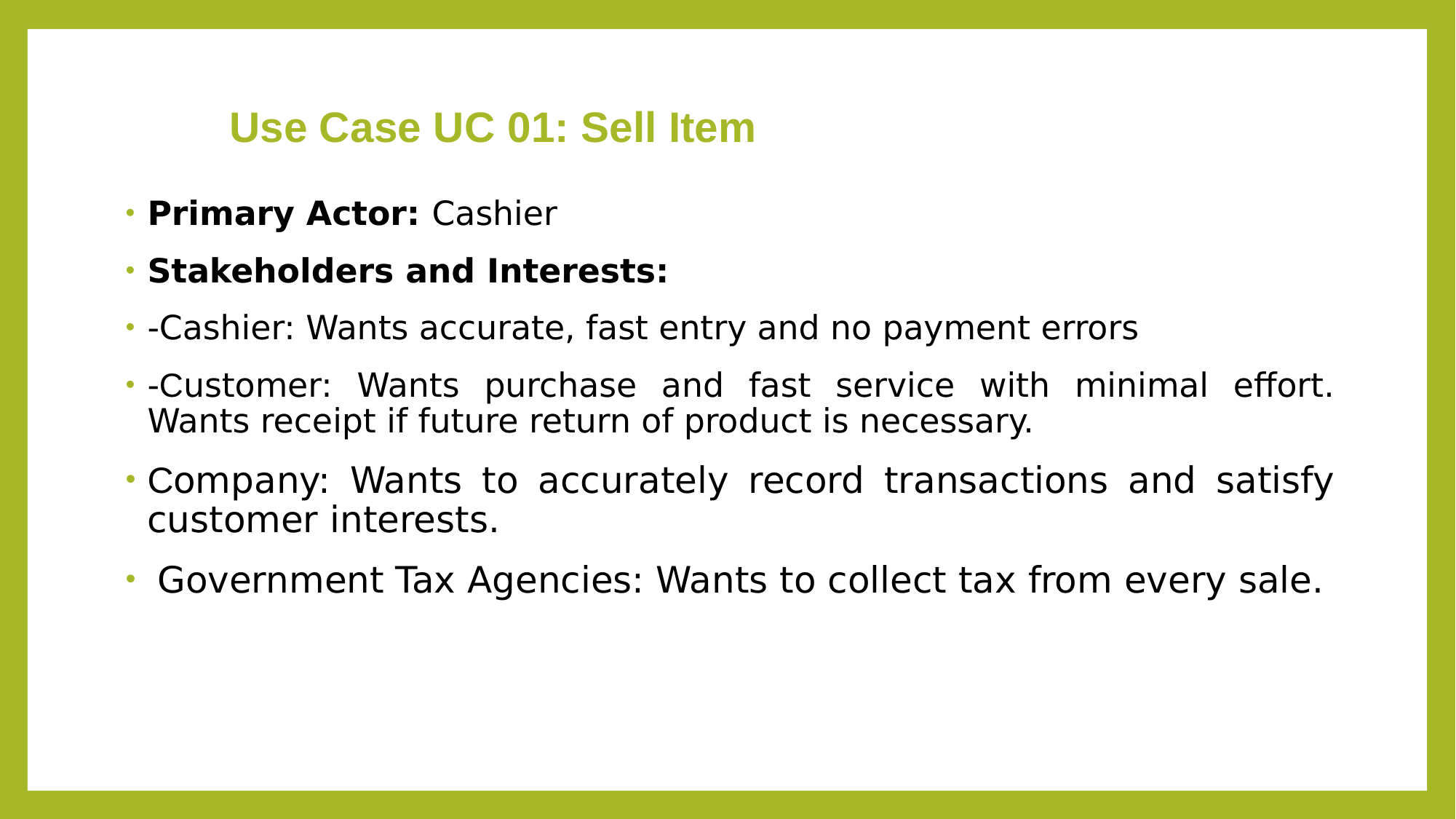

# Use Case UC 01: Sell Item
Primary Actor: Cashier
Stakeholders and Interests:
-Cashier: Wants accurate, fast entry and no payment errors
-Customer: Wants purchase and fast service with minimal effort. Wants receipt if future return of product is necessary.
Company: Wants to accurately record transactions and satisfy customer interests.
 Government Tax Agencies: Wants to collect tax from every sale.